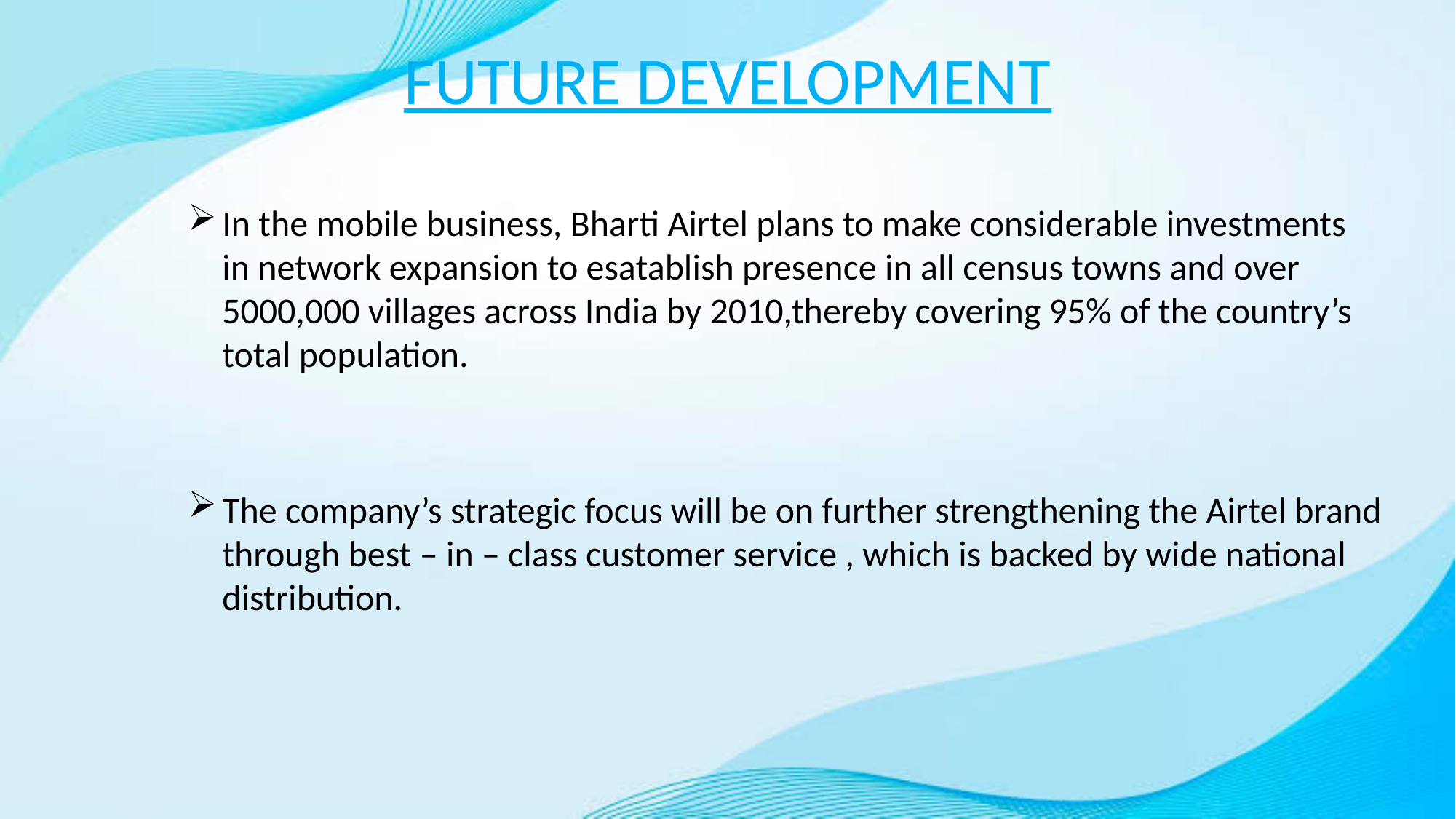

# FUTURE DEVELOPMENT
In the mobile business, Bharti Airtel plans to make considerable investments in network expansion to esatablish presence in all census towns and over 5000,000 villages across India by 2010,thereby covering 95% of the country’s total population.
The company’s strategic focus will be on further strengthening the Airtel brand through best – in – class customer service , which is backed by wide national distribution.